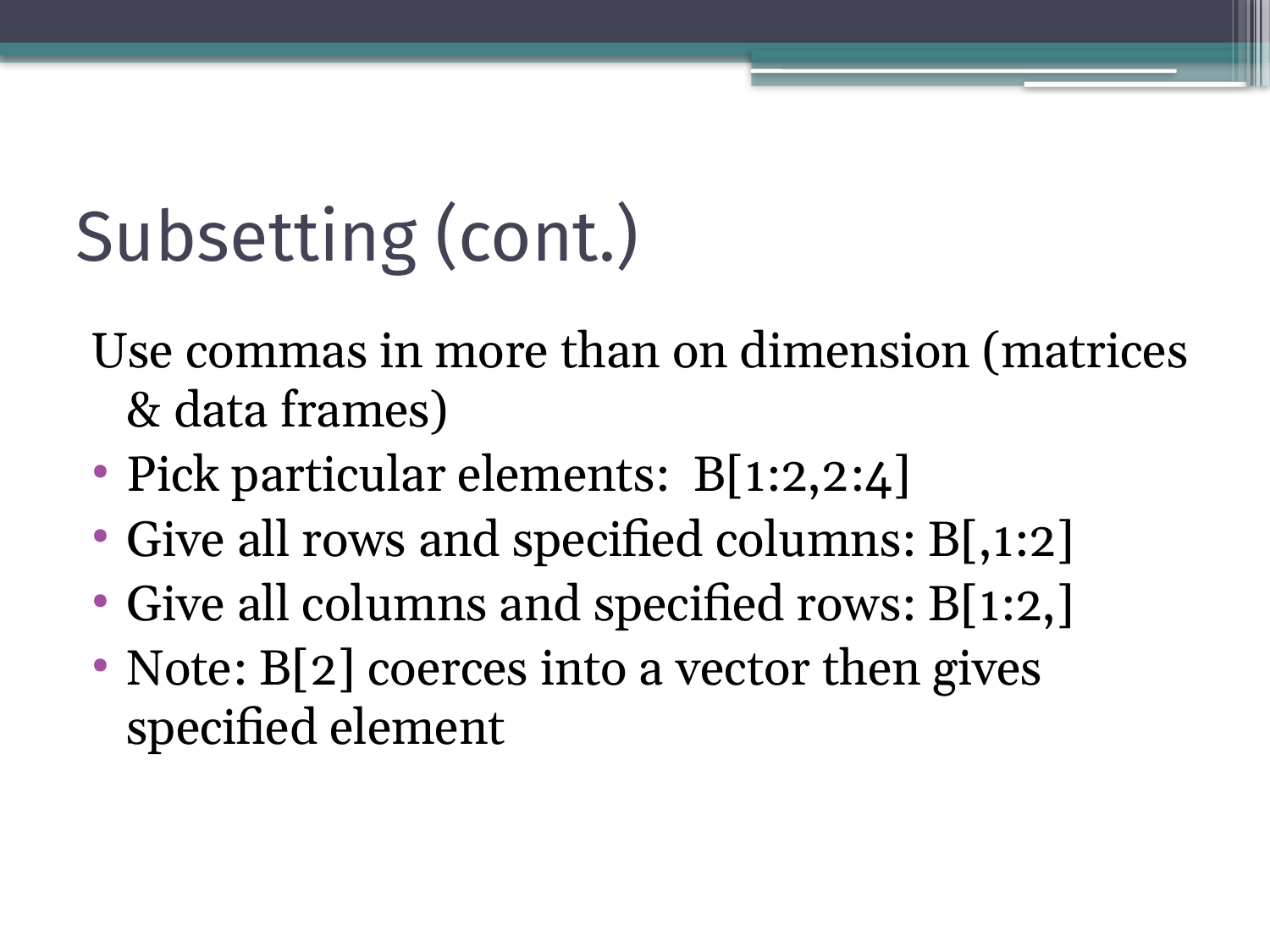

# Subsetting (cont.)
Use commas in more than on dimension (matrices & data frames)
Pick particular elements:  B[1:2,2:4]
Give all rows and specified columns: B[,1:2]
Give all columns and specified rows: B[1:2,]
Note: B[2] coerces into a vector then gives specified element